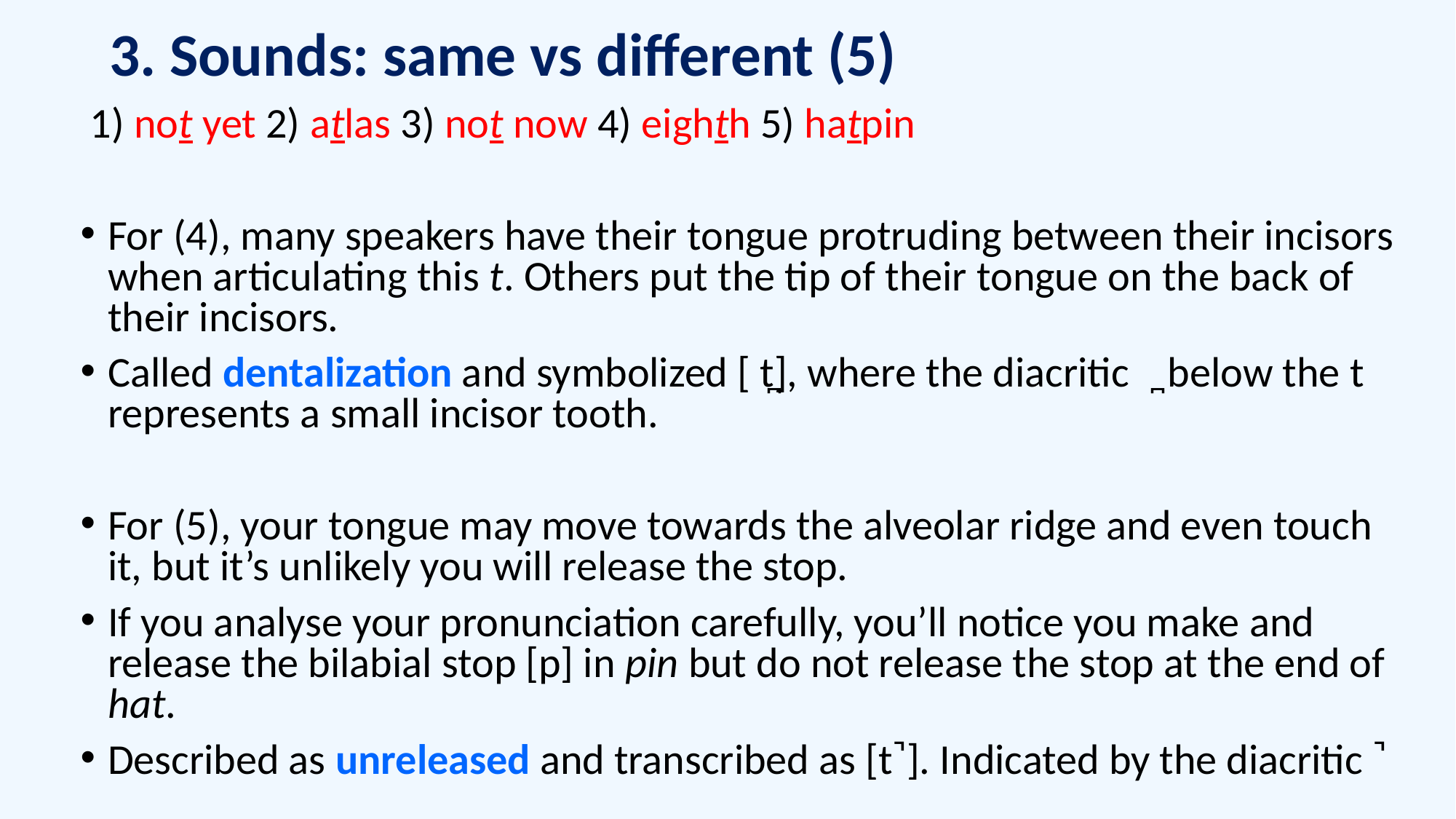

# 3. Sounds: same vs different (5)
 1) not yet 2) atlas 3) not now 4) eighth 5) hatpin

For (4), many speakers have their tongue protruding between their incisors when articulating this t. Others put the tip of their tongue on the back of their incisors.
Called dentalization and symbolized [ t̪], where the diacritic   ̪ below the t represents a small incisor tooth.

For (5), your tongue may move towards the alveolar ridge and even touch it, but it’s unlikely you will release the stop.
If you analyse your pronunciation carefully, you’ll notice you make and release the bilabial stop [p] in pin but do not release the stop at the end of hat.
Described as unreleased and transcribed as [t˺]. Indicated by the diacritic ˺